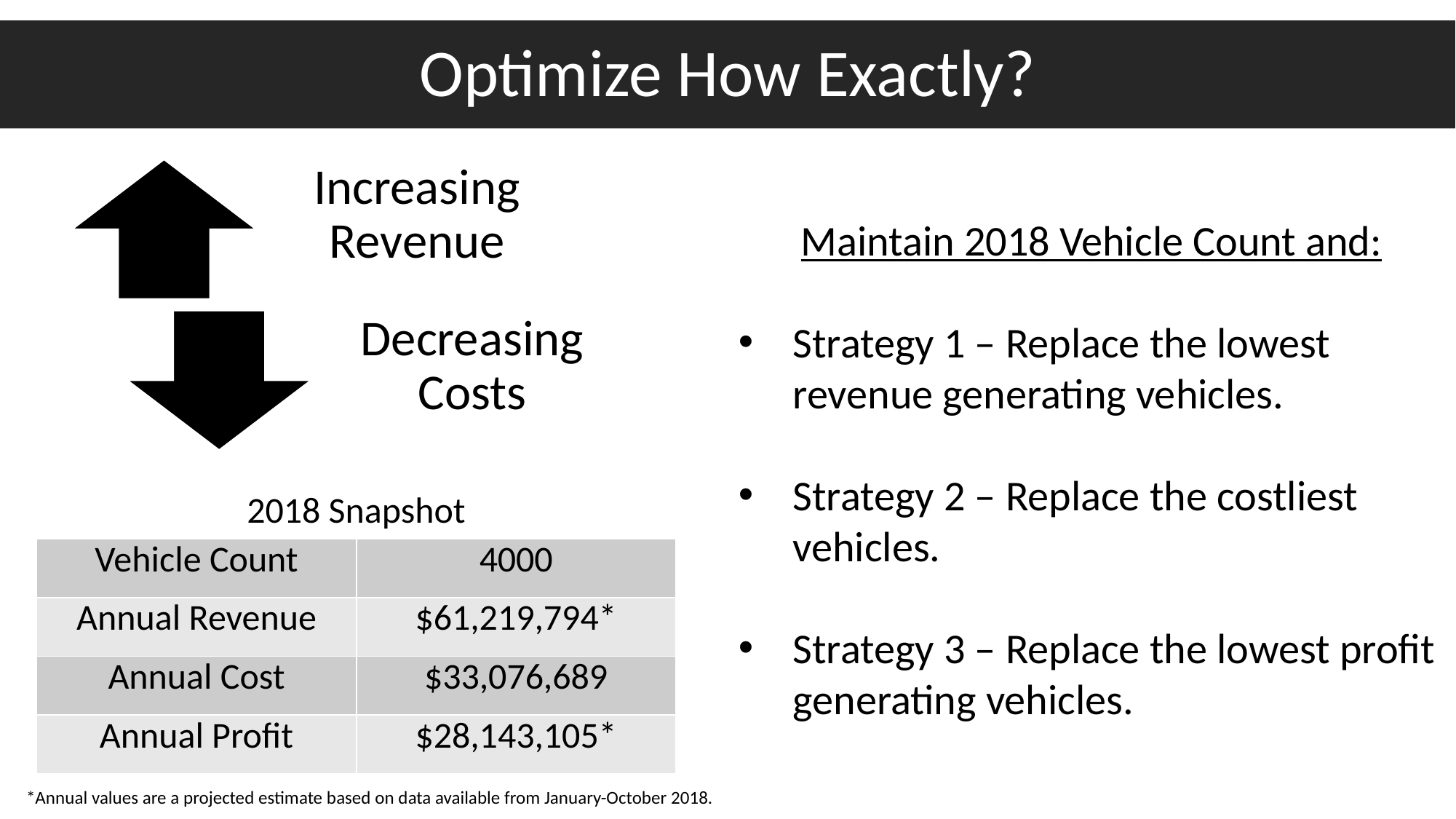

# Optimize How Exactly?
Increasing Revenue
Decreasing Costs
Maintain 2018 Vehicle Count and:

Strategy 1 – Replace the lowest revenue generating vehicles.

Strategy 2 – Replace the costliest vehicles.

Strategy 3 – Replace the lowest profit generating vehicles.
2018 Snapshot
| Vehicle Count | 4000 |
| --- | --- |
| Annual Revenue | $61,219,794\* |
| Annual Cost | $33,076,689 |
| Annual Profit | $28,143,105\* |
*Annual values are a projected estimate based on data available from January-October 2018.